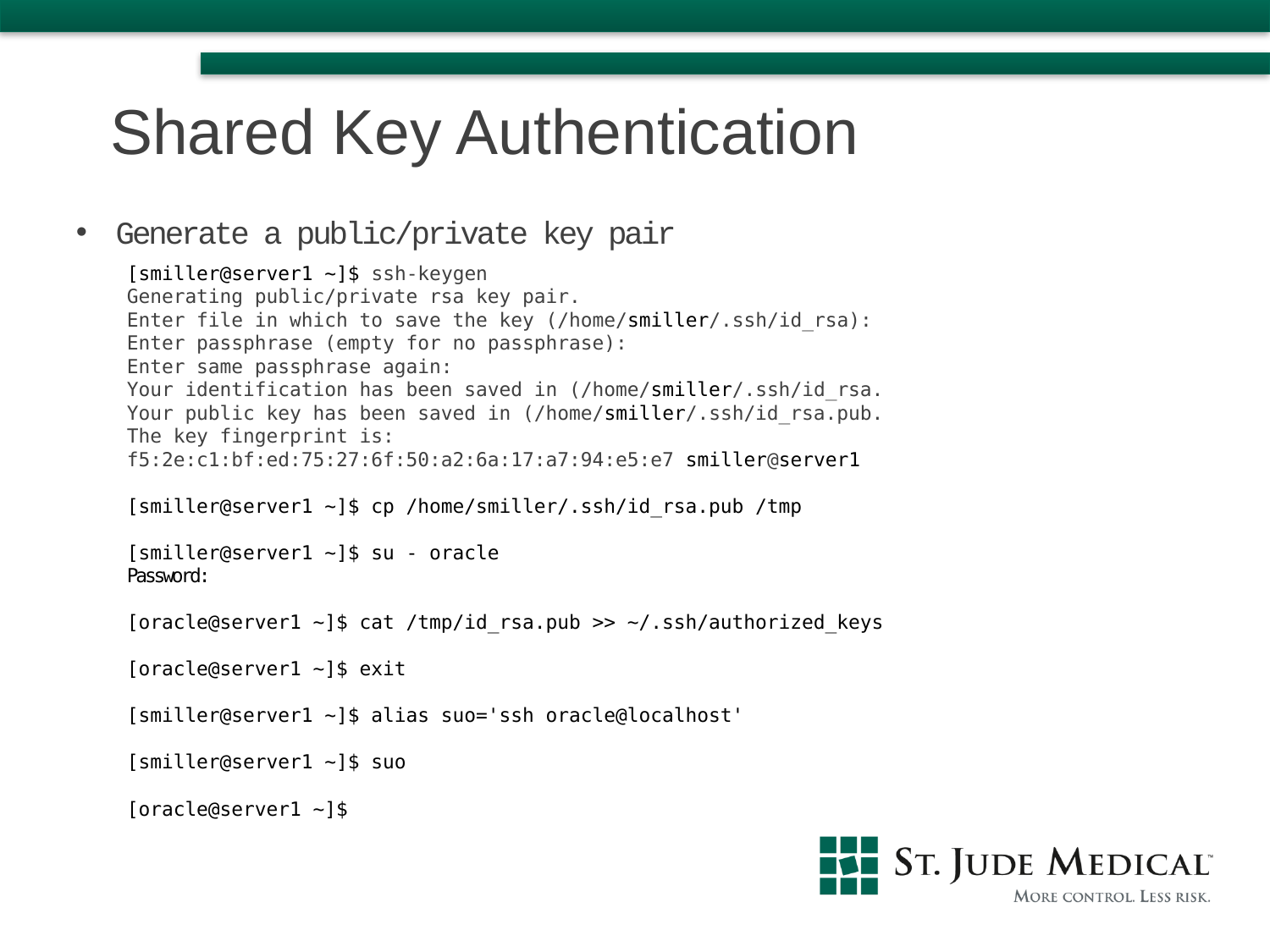

Shared Key Authentication

Generate a public/private key pair
[smiller@server1 ~]$ ssh-keygen
Generating public/private rsa key pair.
Enter file in which to save the key (/home/smiller/.ssh/id_rsa):
Enter passphrase (empty for no passphrase):
Enter same passphrase again:
Your identification has been saved in (/home/smiller/.ssh/id_rsa.
Your public key has been saved in (/home/smiller/.ssh/id_rsa.pub.
The key fingerprint is:
f5:2e:c1:bf:ed:75:27:6f:50:a2:6a:17:a7:94:e5:e7 smiller@server1

[smiller@server1 ~]$ cp /home/smiller/.ssh/id_rsa.pub /tmp

[smiller@server1 ~]$ su - oracle
Password:

[oracle@server1 ~]$ cat /tmp/id_rsa.pub >> ~/.ssh/authorized_keys

[oracle@server1 ~]$ exit

[smiller@server1 ~]$ alias suo='ssh oracle@localhost'

[smiller@server1 ~]$ suo

[oracle@server1 ~]$